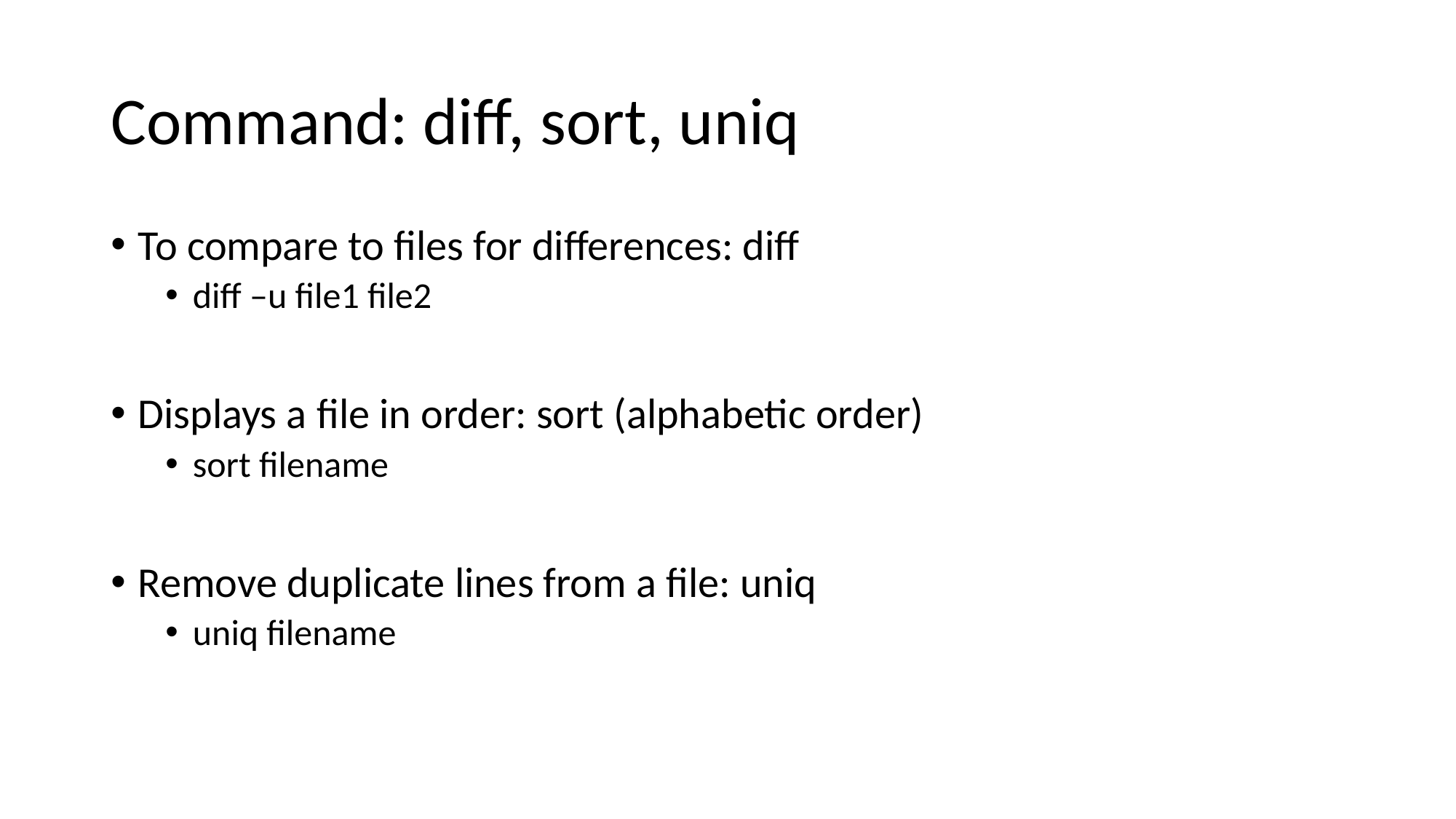

# Command: diff, sort, uniq
To compare to files for differences: diff
diff –u file1 file2

Displays a file in order: sort (alphabetic order)
sort filename

Remove duplicate lines from a file: uniq
uniq filename